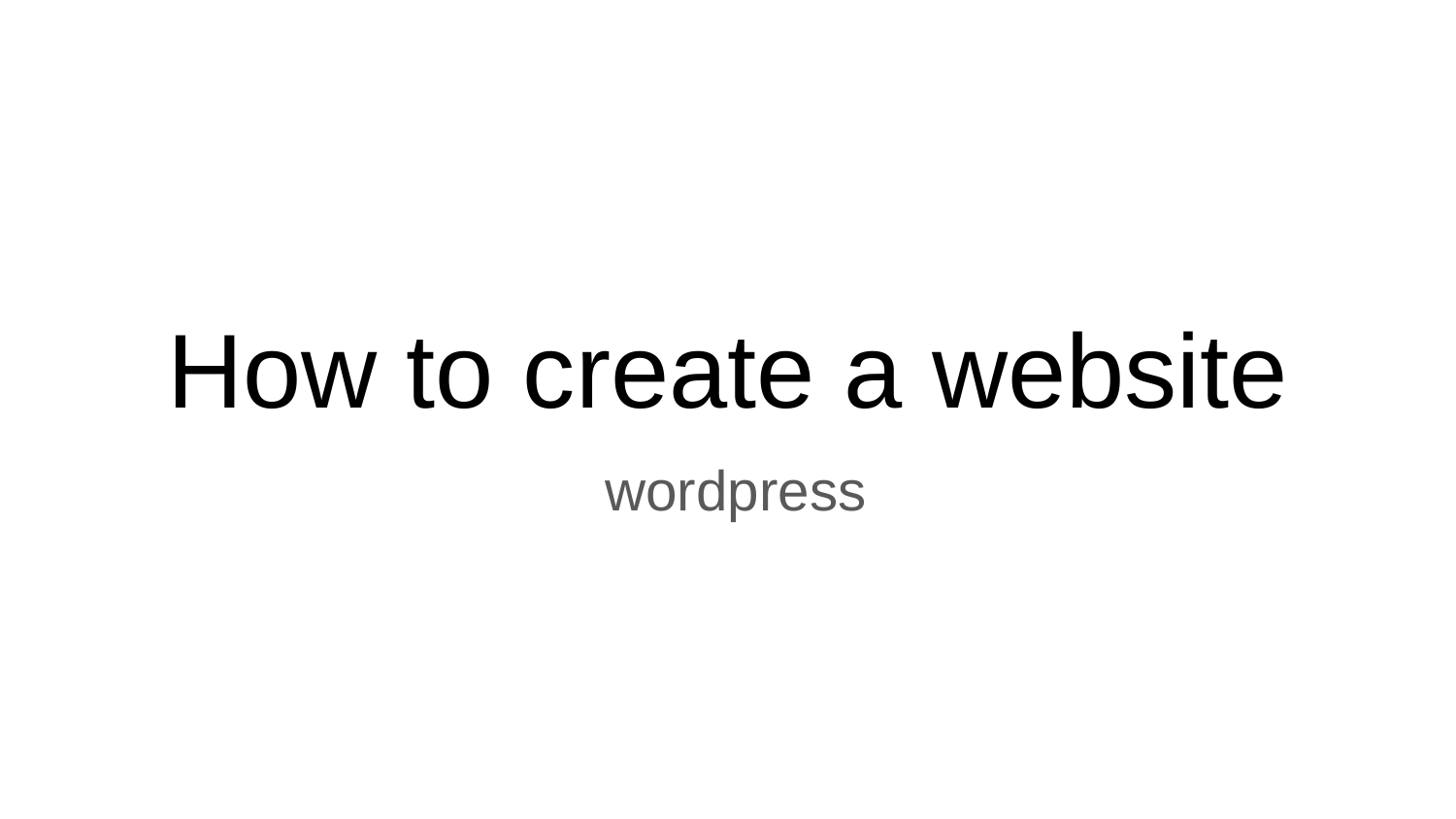

# How to create a website
 wordpress